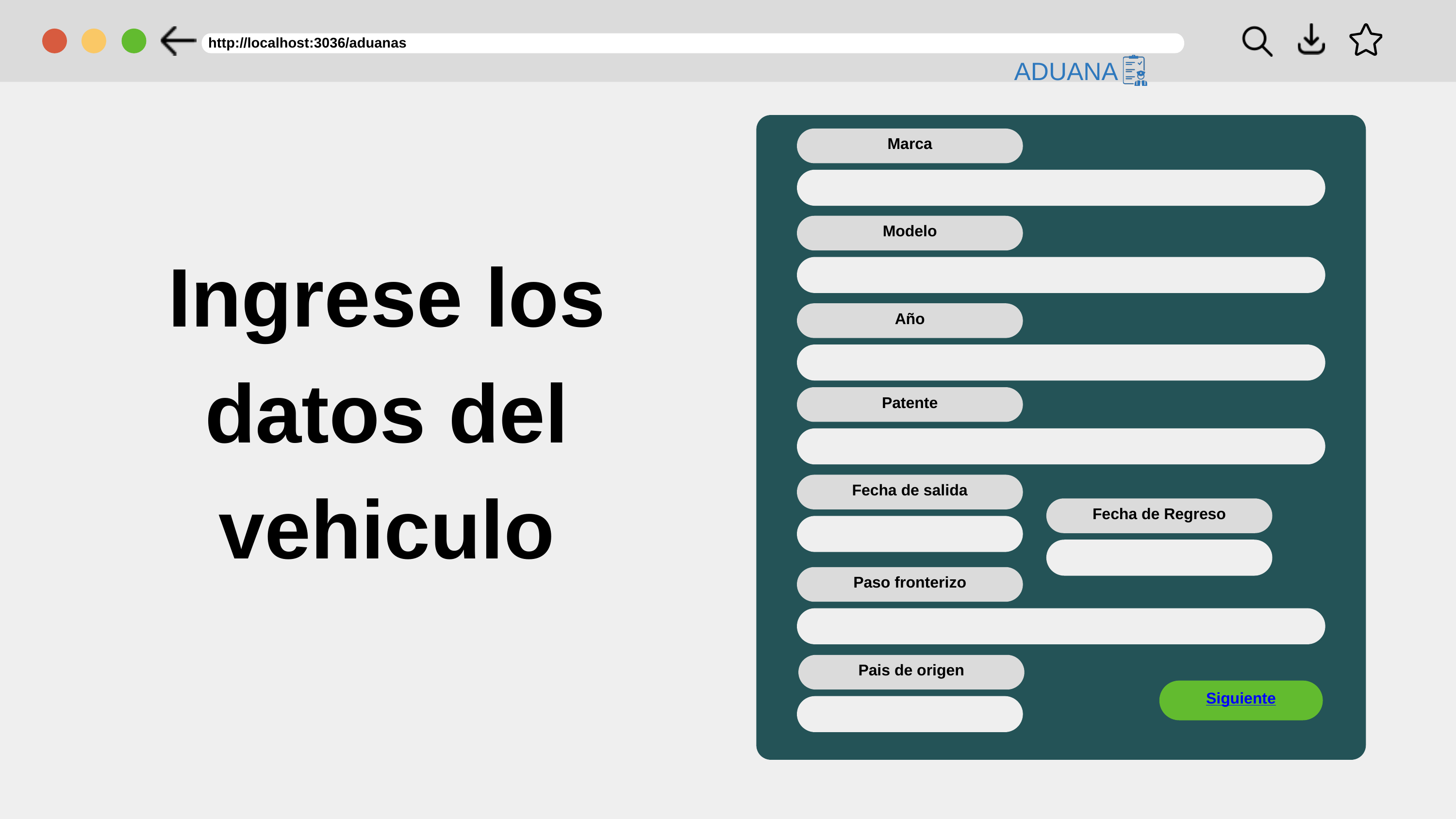

http://localhost:3036/aduanas

ADUANA

Marca

Modelo
Ingrese los datos del vehiculo

Año

Patente

Fecha de salida

Fecha de Regreso

Paso fronterizo

Pais de origen

Siguiente